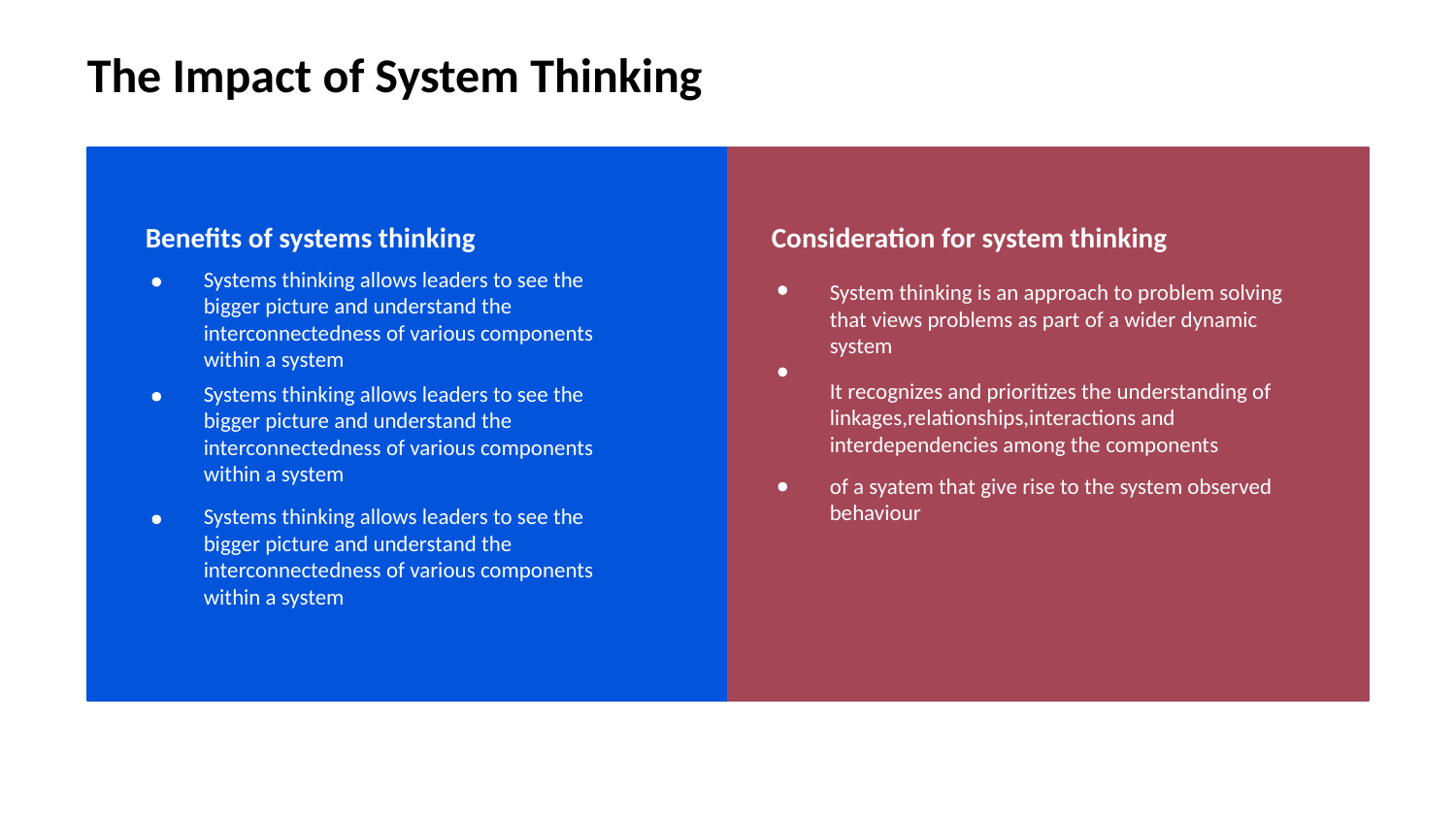

The Impact of System Thinking

Benefits of systems thinking
Consideration for system thinking
Systems thinking allows leaders to see the bigger picture and understand the interconnectedness of various components within a system
System thinking is an approach to problem solving that views problems as part of a wider dynamic system

It recognizes and prioritizes the understanding of linkages,relationships,interactions and interdependencies among the components
Systems thinking allows leaders to see the bigger picture and understand the interconnectedness of various components within a system

of a syatem that give rise to the system observed behaviour
Systems thinking allows leaders to see the bigger picture and understand the interconnectedness of various components within a system